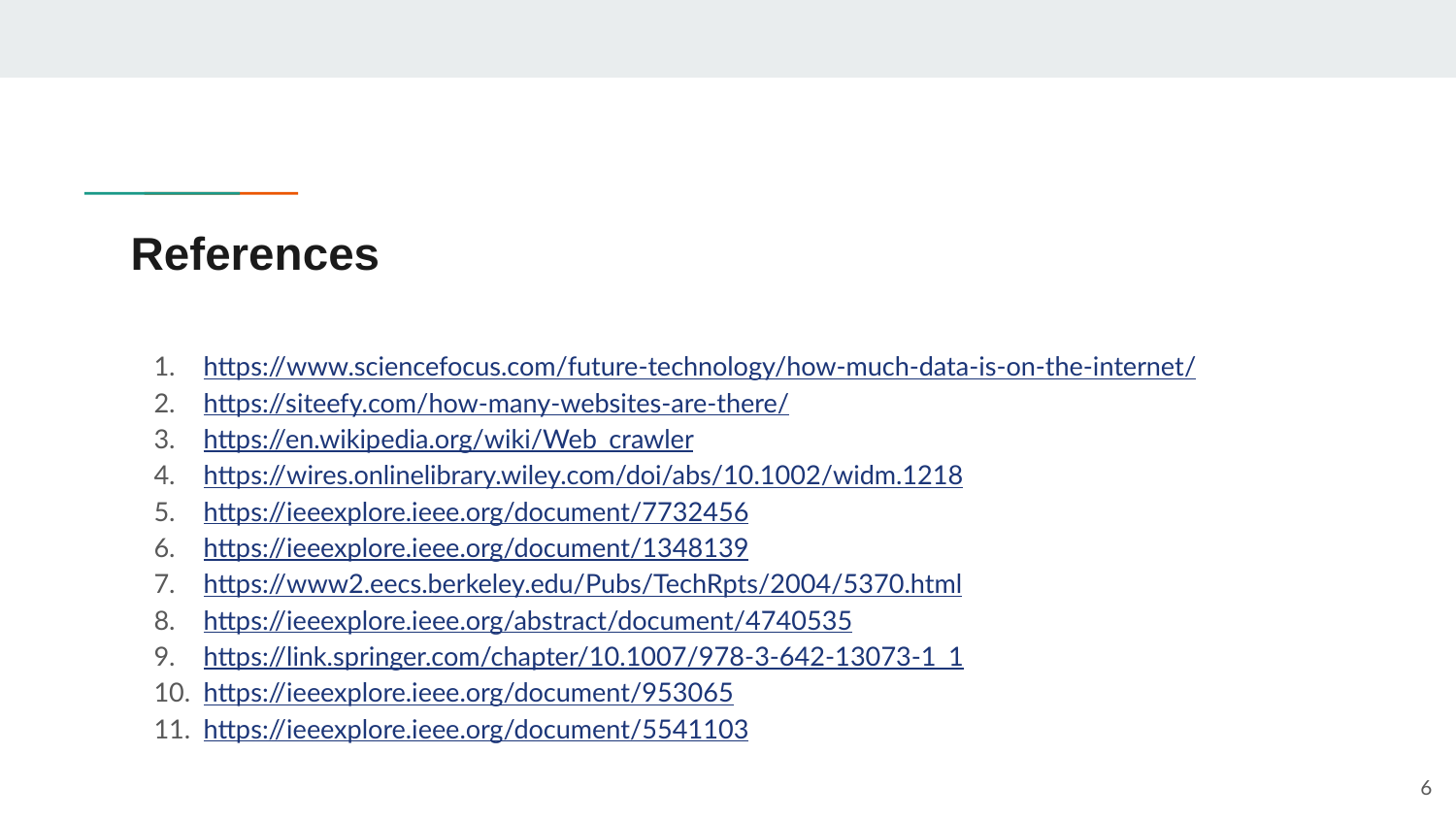

# References
https://www.sciencefocus.com/future-technology/how-much-data-is-on-the-internet/
https://siteefy.com/how-many-websites-are-there/
https://en.wikipedia.org/wiki/Web_crawler
https://wires.onlinelibrary.wiley.com/doi/abs/10.1002/widm.1218
https://ieeexplore.ieee.org/document/7732456
https://ieeexplore.ieee.org/document/1348139
https://www2.eecs.berkeley.edu/Pubs/TechRpts/2004/5370.html
https://ieeexplore.ieee.org/abstract/document/4740535
https://link.springer.com/chapter/10.1007/978-3-642-13073-1_1
https://ieeexplore.ieee.org/document/953065
https://ieeexplore.ieee.org/document/5541103

6